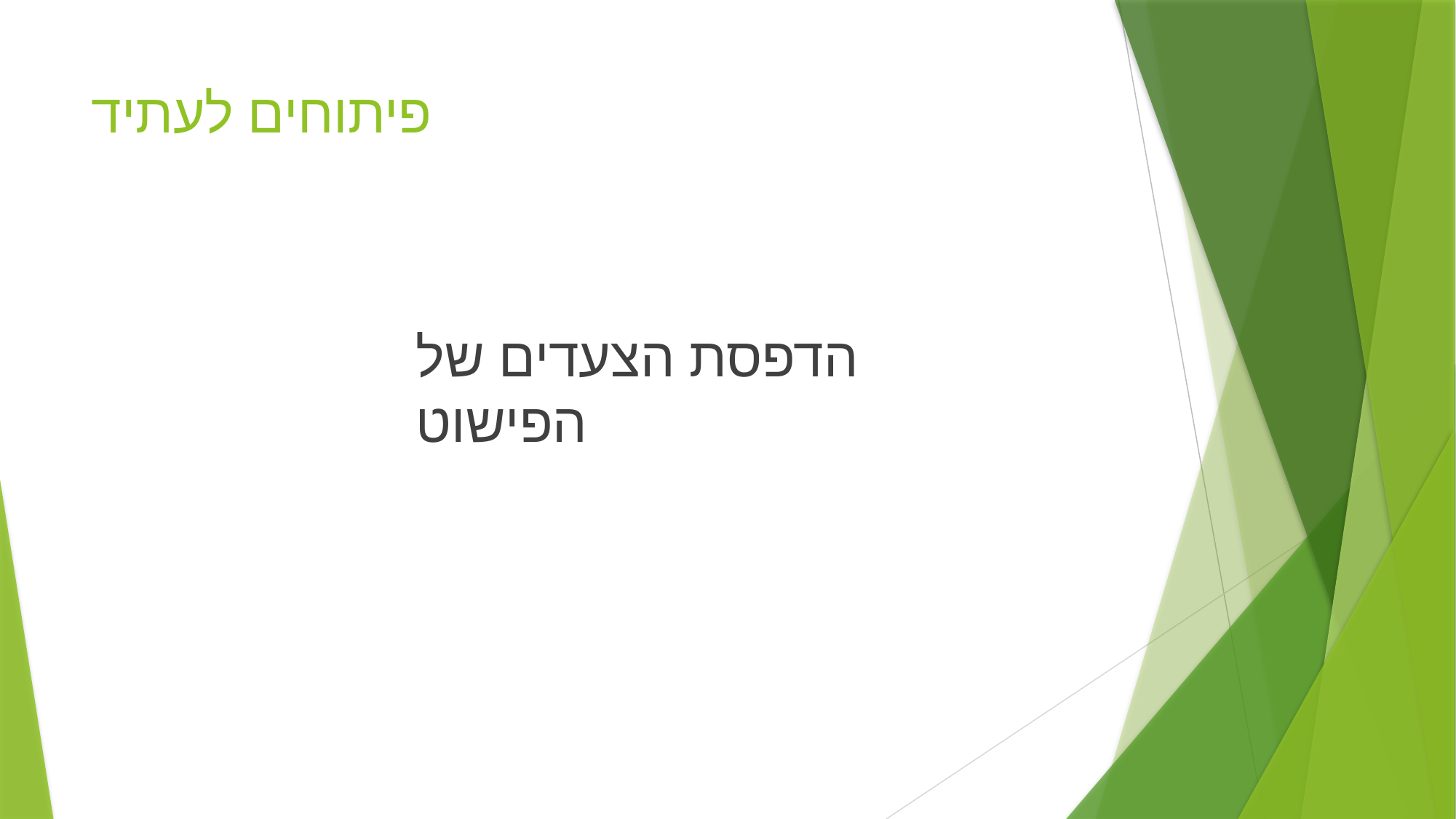

# פיתוחים לעתיד

הדפסת הצעדים של הפישוט